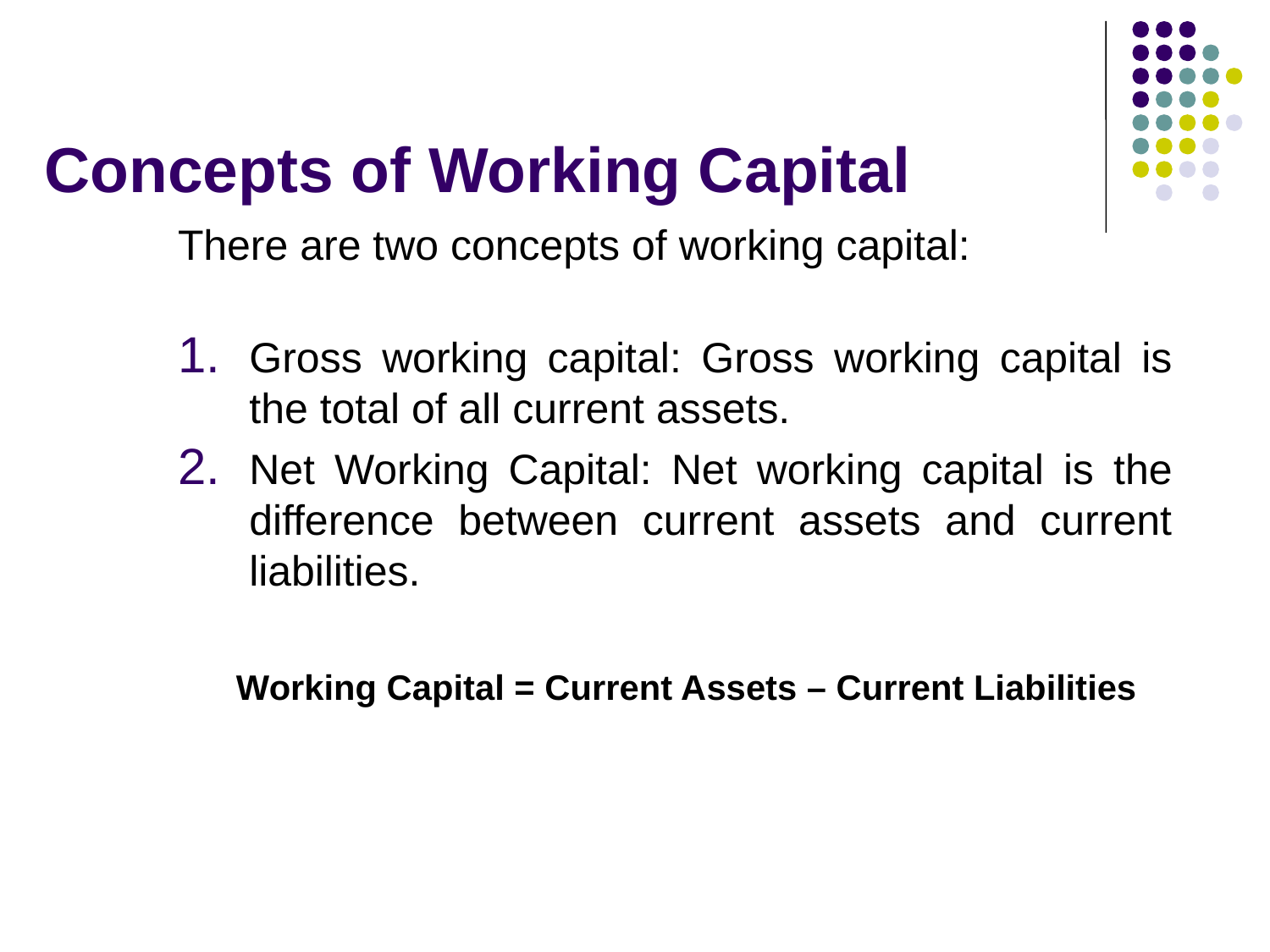

# Concepts of Working Capital
There are two concepts of working capital:

Gross working capital: Gross working capital is the total of all current assets.
Net Working Capital: Net working capital is the difference between current assets and current liabilities.

      Working Capital = Current Assets – Current Liabilities